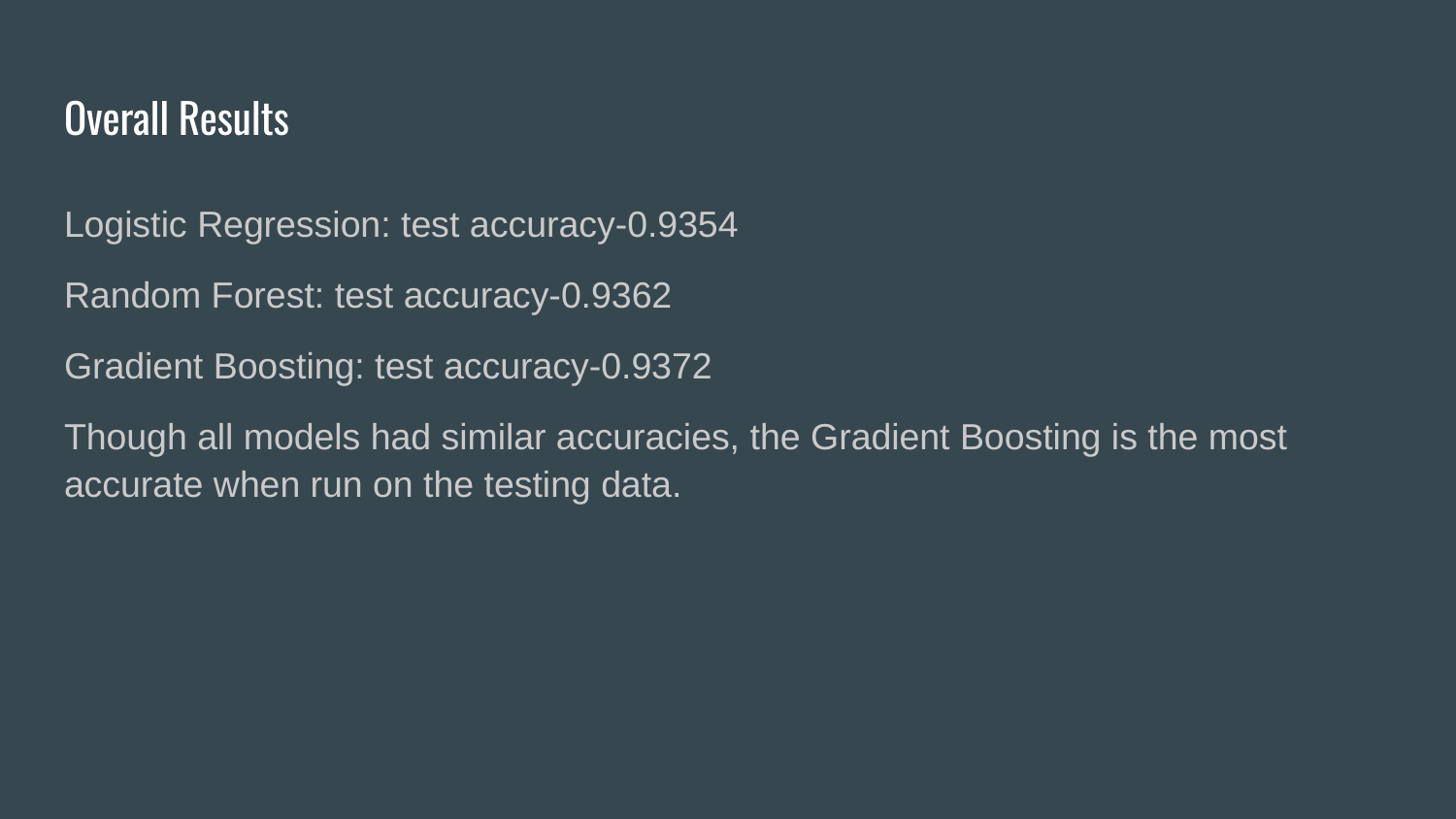

# Overall Results
Logistic Regression: test accuracy-0.9354
Random Forest: test accuracy-0.9362
Gradient Boosting: test accuracy-0.9372
Though all models had similar accuracies, the Gradient Boosting is the most accurate when run on the testing data.